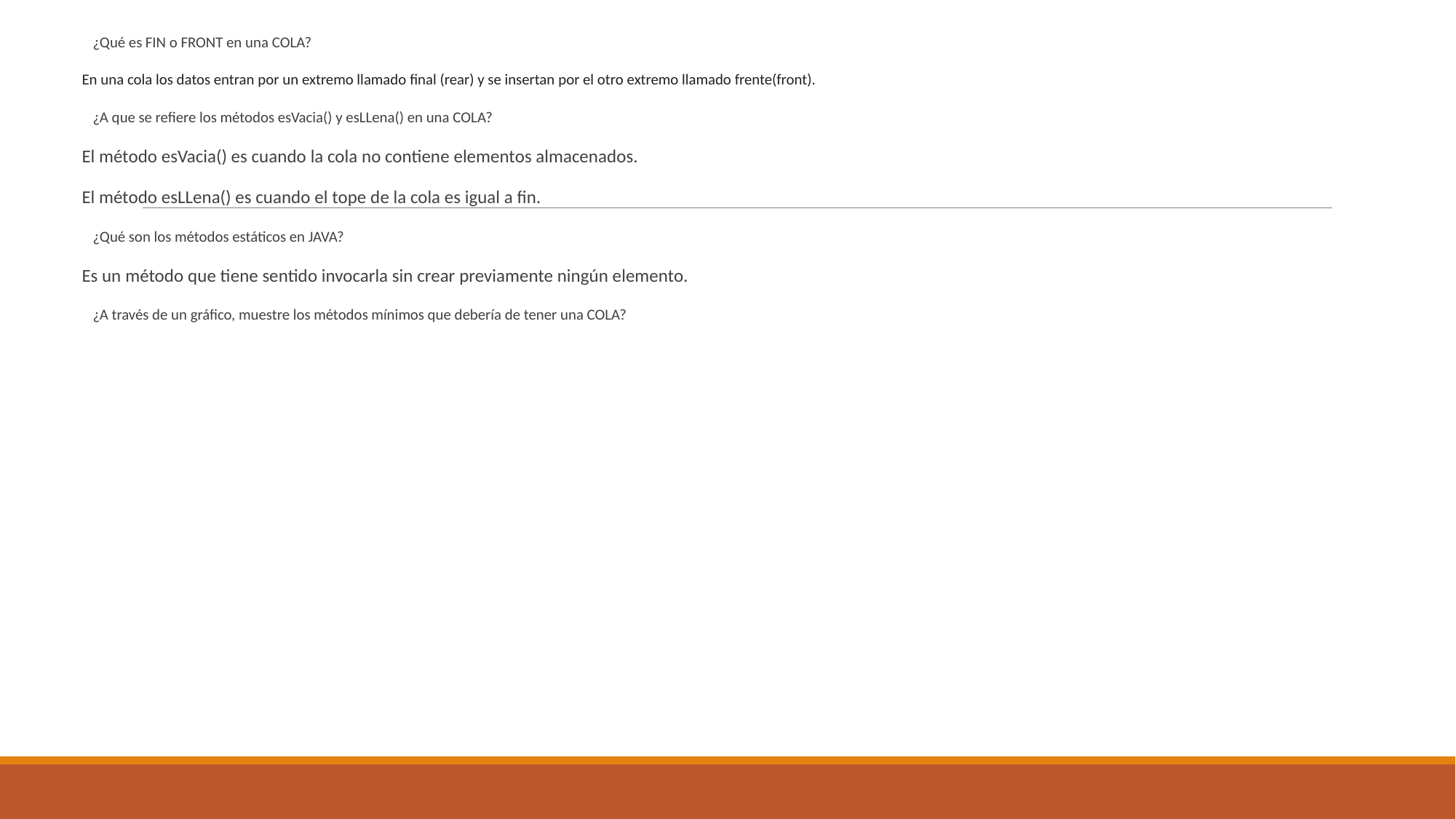

¿Qué es FIN o FRONT en una COLA?
En una cola los datos entran por un extremo llamado final (rear) y se insertan por el otro extremo llamado frente(front).
¿A que se refiere los métodos esVacia() y esLLena() en una COLA?
El método esVacia() es cuando la cola no contiene elementos almacenados.
El método esLLena() es cuando el tope de la cola es igual a fin.
¿Qué son los métodos estáticos en JAVA?
Es un método que tiene sentido invocarla sin crear previamente ningún elemento.
¿A través de un gráfico, muestre los métodos mínimos que debería de tener una COLA?